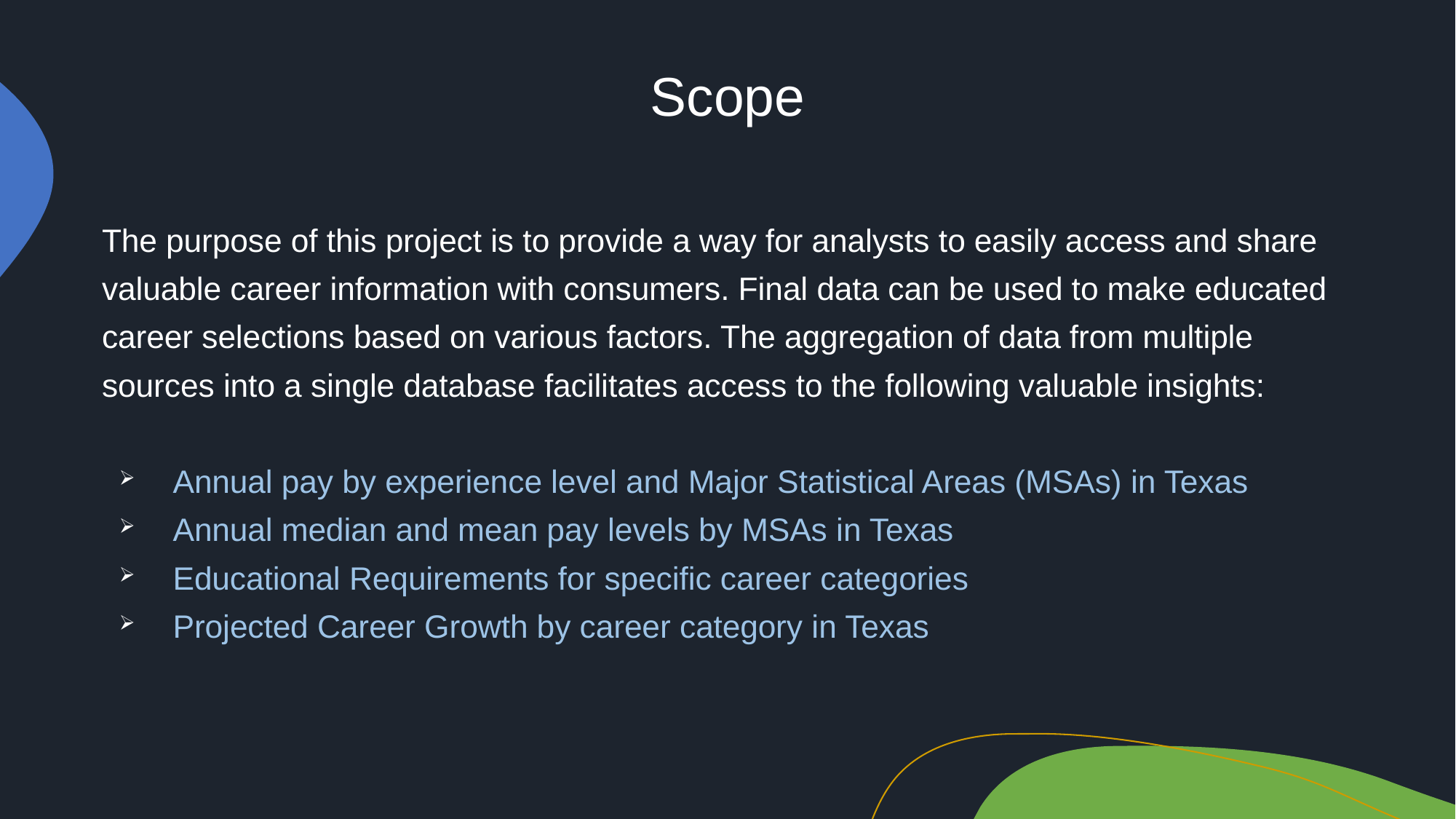

# Scope
The purpose of this project is to provide a way for analysts to easily access and share valuable career information with consumers. Final data can be used to make educated career selections based on various factors. The aggregation of data from multiple sources into a single database facilitates access to the following valuable insights:

Annual pay by experience level and Major Statistical Areas (MSAs) in Texas
Annual median and mean pay levels by MSAs in Texas
Educational Requirements for specific career categories
Projected Career Growth by career category in Texas